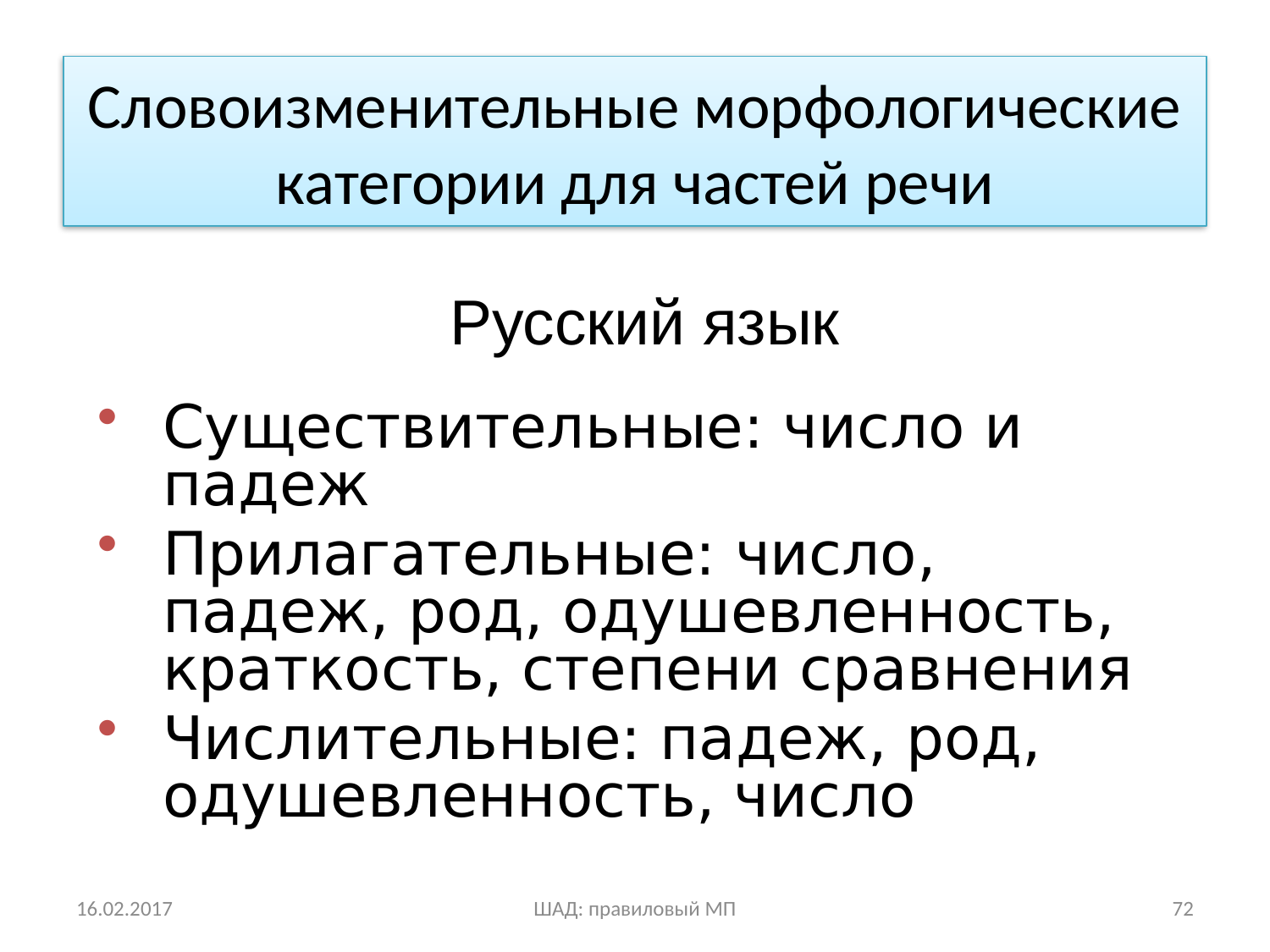

# Словоизменительные морфологические категории для частей речи
Русский язык
Существительные: число и падеж
Прилагательные: число, падеж, род, одушевленность, краткость, степени сравнения
Числительные: падеж, род, одушевленность, число

16.02.2017
ШАД: правиловый МП
72